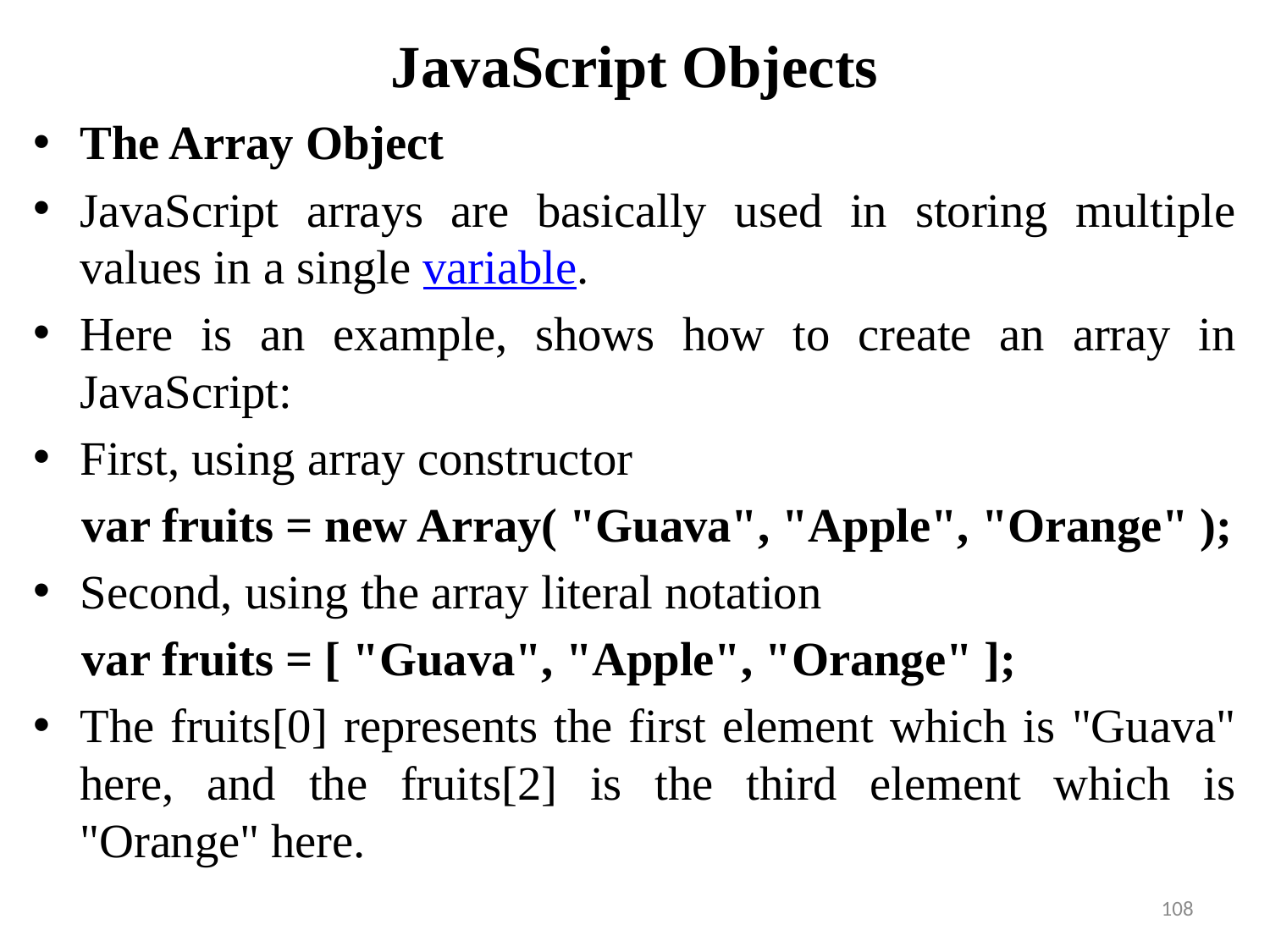

# JavaScript Objects
The Array Object
JavaScript arrays are basically used in storing multiple values in a single variable.
Here is an example, shows how to create an array in JavaScript:
First, using array constructor
    var fruits = new Array( "Guava", "Apple", "Orange" );
Second, using the array literal notation
    var fruits = [ "Guava", "Apple", "Orange" ];
The fruits[0] represents the first element which is "Guava" here, and the fruits[2] is the third element which is "Orange" here.

108